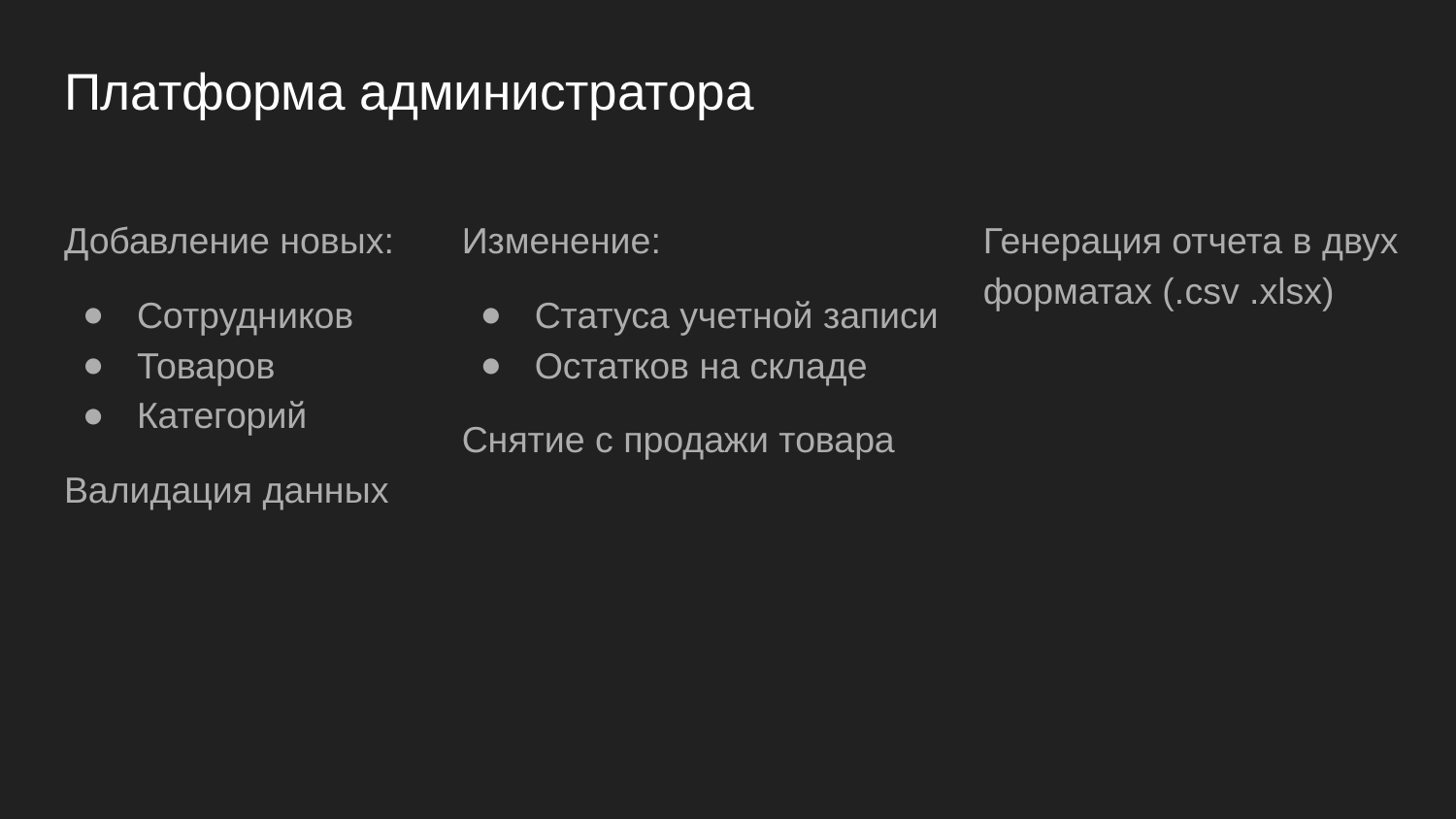

# Платформа администратора
Добавление новых:
Сотрудников
Товаров
Категорий
Валидация данных
Изменение:
Статуса учетной записи
Остатков на складе
Снятие с продажи товара
Генерация отчета в двух форматах (.csv .xlsx)